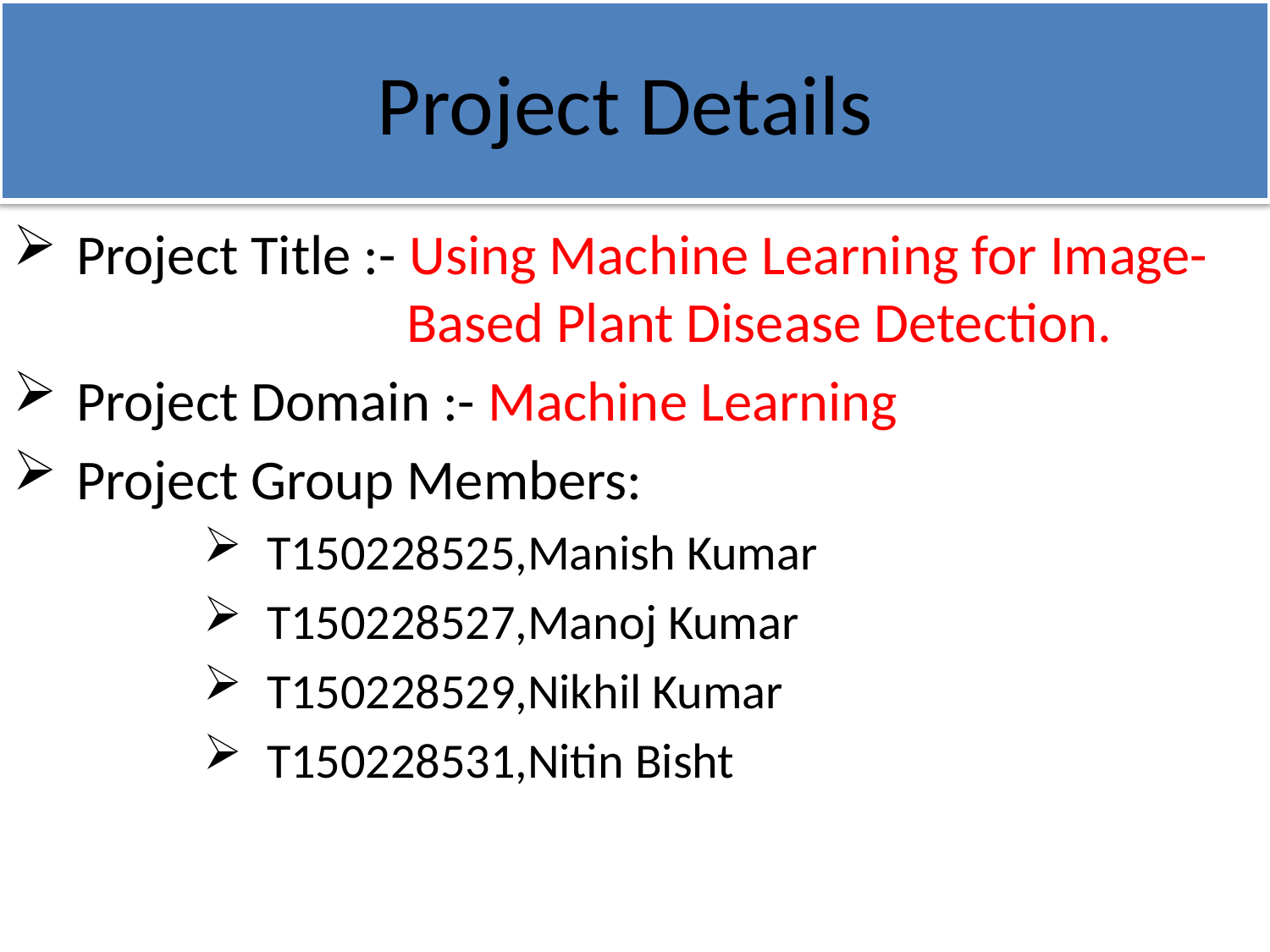

# Project Details
Project Title :- Using Machine Learning for Image-			      Based Plant Disease Detection.
Project Domain :- Machine Learning
Project Group Members:
T150228525,Manish Kumar
T150228527,Manoj Kumar
T150228529,Nikhil Kumar
T150228531,Nitin Bisht